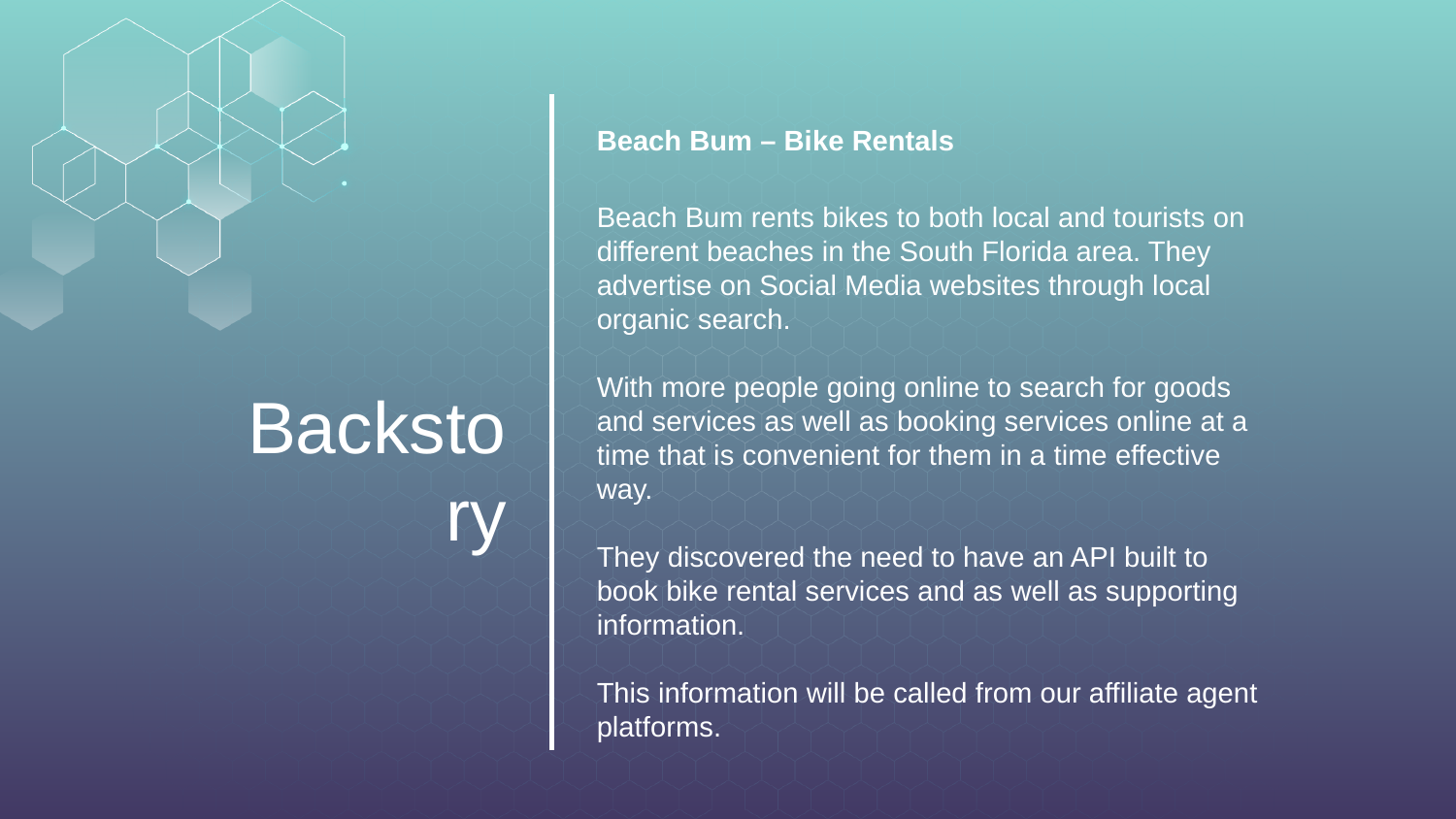

Beach Bum – Bike Rentals
Beach Bum rents bikes to both local and tourists on different beaches in the South Florida area. They advertise on Social Media websites through local organic search.

With more people going online to search for goods and services as well as booking services online at a time that is convenient for them in a time effective way.

They discovered the need to have an API built to book bike rental services and as well as supporting information.

This information will be called from our affiliate agent platforms.

# Backstory